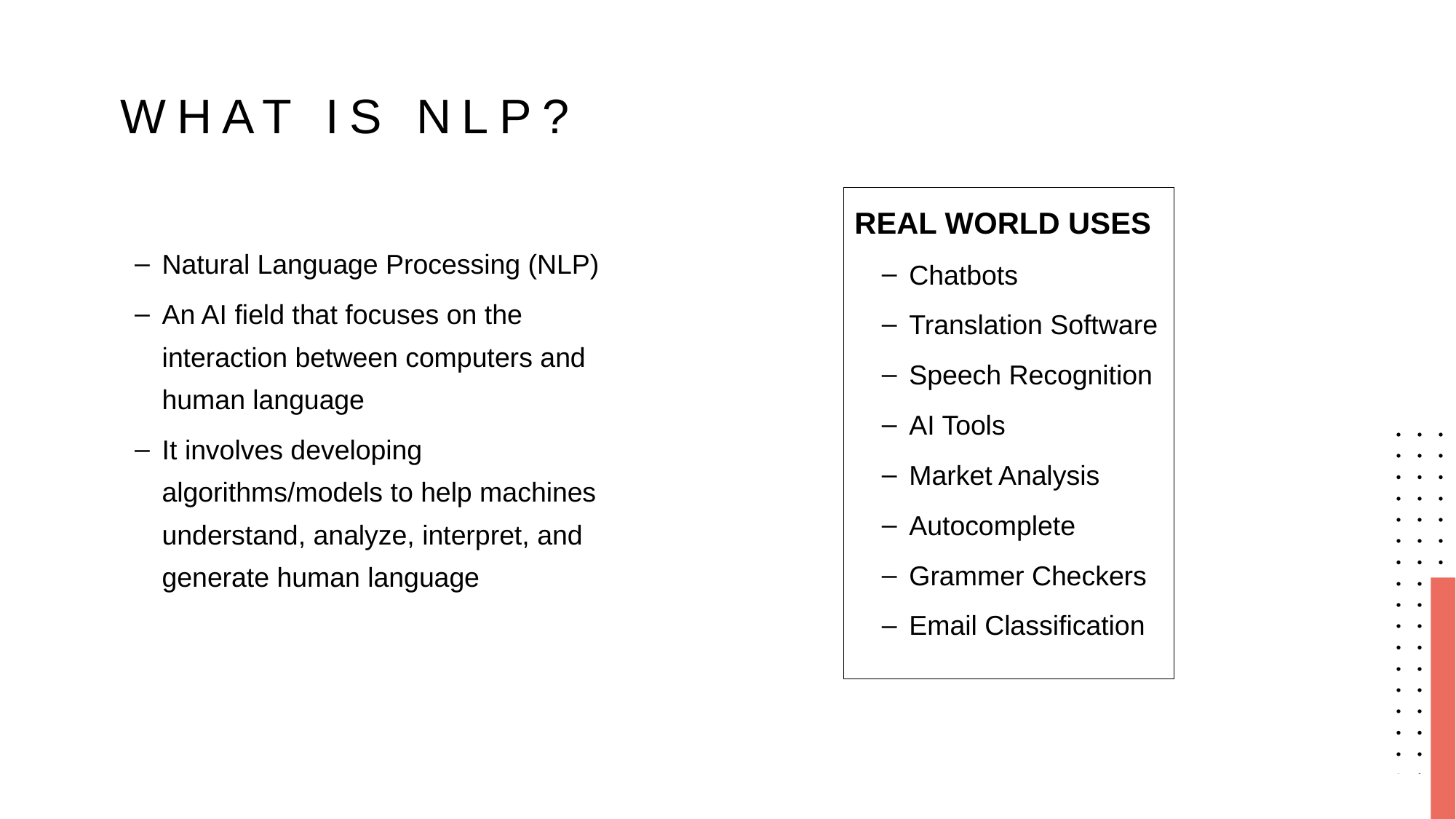

# What is NLP?
REAL WORLD USES
Chatbots
Translation Software
Speech Recognition
AI Tools
Market Analysis
Autocomplete
Grammer Checkers
Email Classification

Natural Language Processing (NLP)
An AI field that focuses on the interaction between computers and human language
It involves developing algorithms/models to help machines understand, analyze, interpret, and generate human language